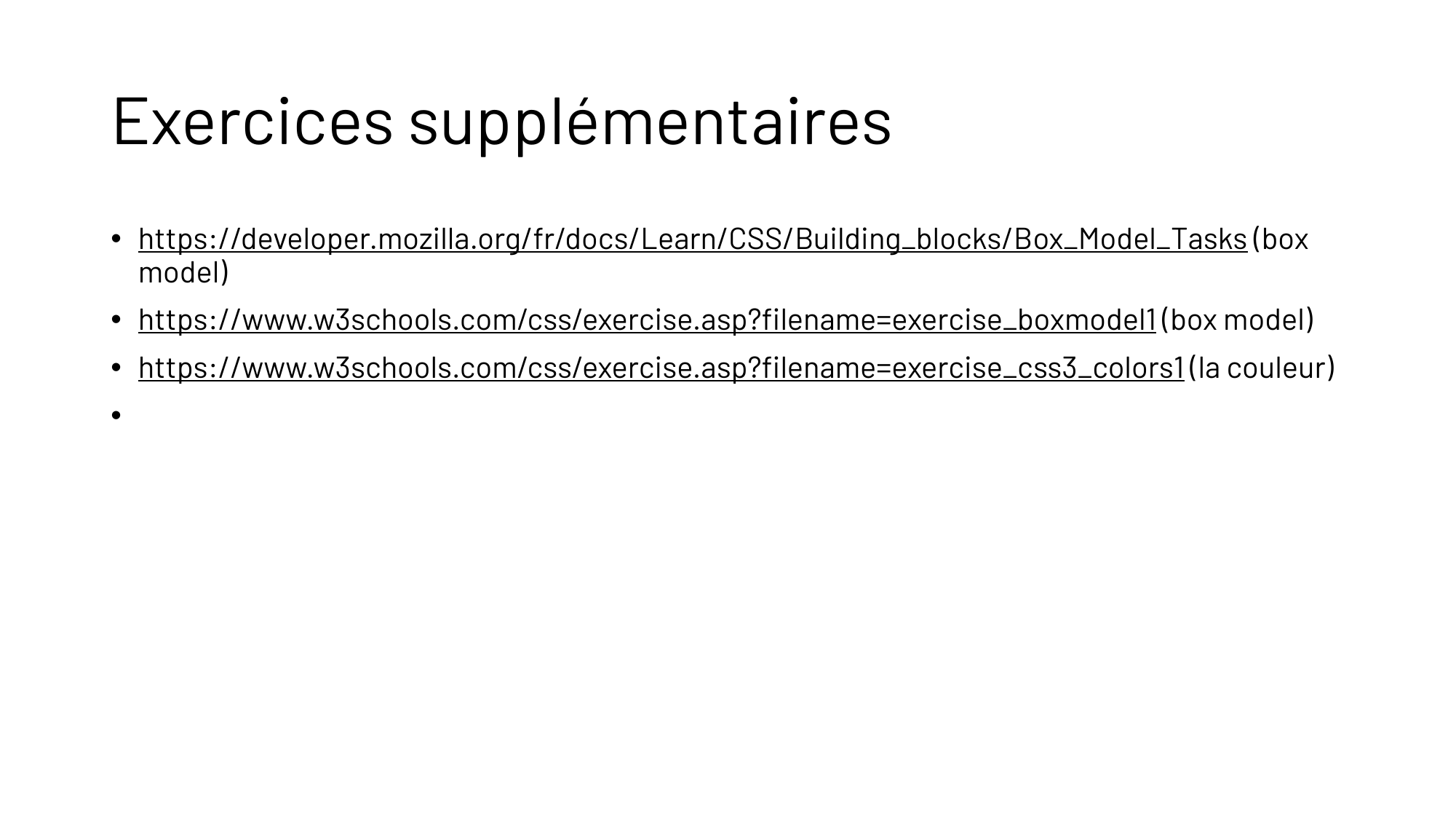

# Exercices supplémentaires
https://developer.mozilla.org/fr/docs/Learn/CSS/Building_blocks/Box_Model_Tasks (box model)
https://www.w3schools.com/css/exercise.asp?filename=exercise_boxmodel1 (box model)
https://www.w3schools.com/css/exercise.asp?filename=exercise_css3_colors1 (la couleur)